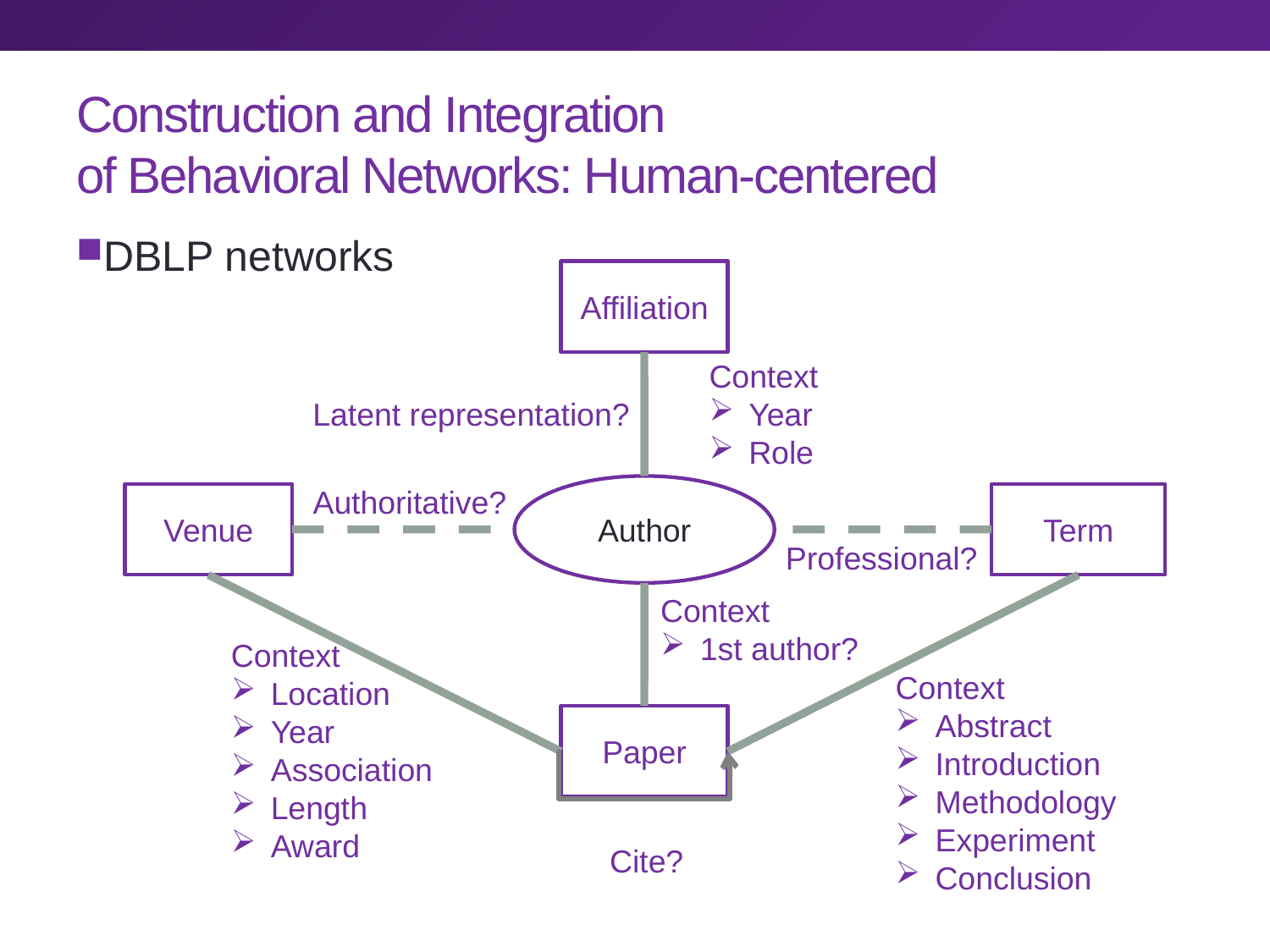

# Construction and Integration of Behavioral Networks: Human-centered
DBLP networks
Affiliation
Context
Year
Role
Latent representation?
Authoritative?
Author
Venue
Term
Professional?
Context
1st author?
Context
Location
Year
Association
Length
Award
Context
Abstract
Introduction
Methodology
Experiment
Conclusion
Paper
Cite?